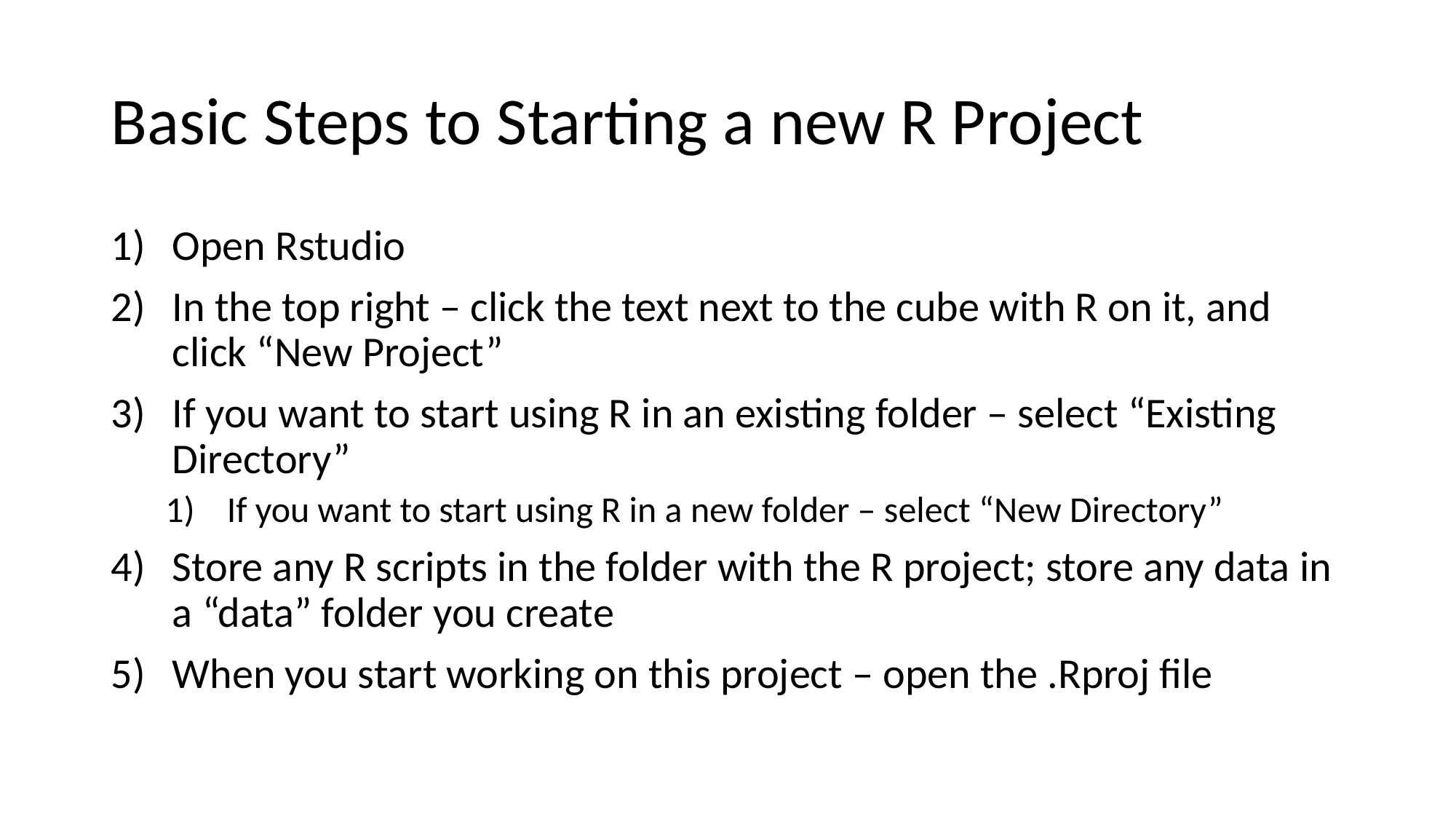

# Basic Steps to Starting a new R Project
Open Rstudio
In the top right – click the text next to the cube with R on it, and click “New Project”
If you want to start using R in an existing folder – select “Existing Directory”
If you want to start using R in a new folder – select “New Directory”
Store any R scripts in the folder with the R project; store any data in a “data” folder you create
When you start working on this project – open the .Rproj file